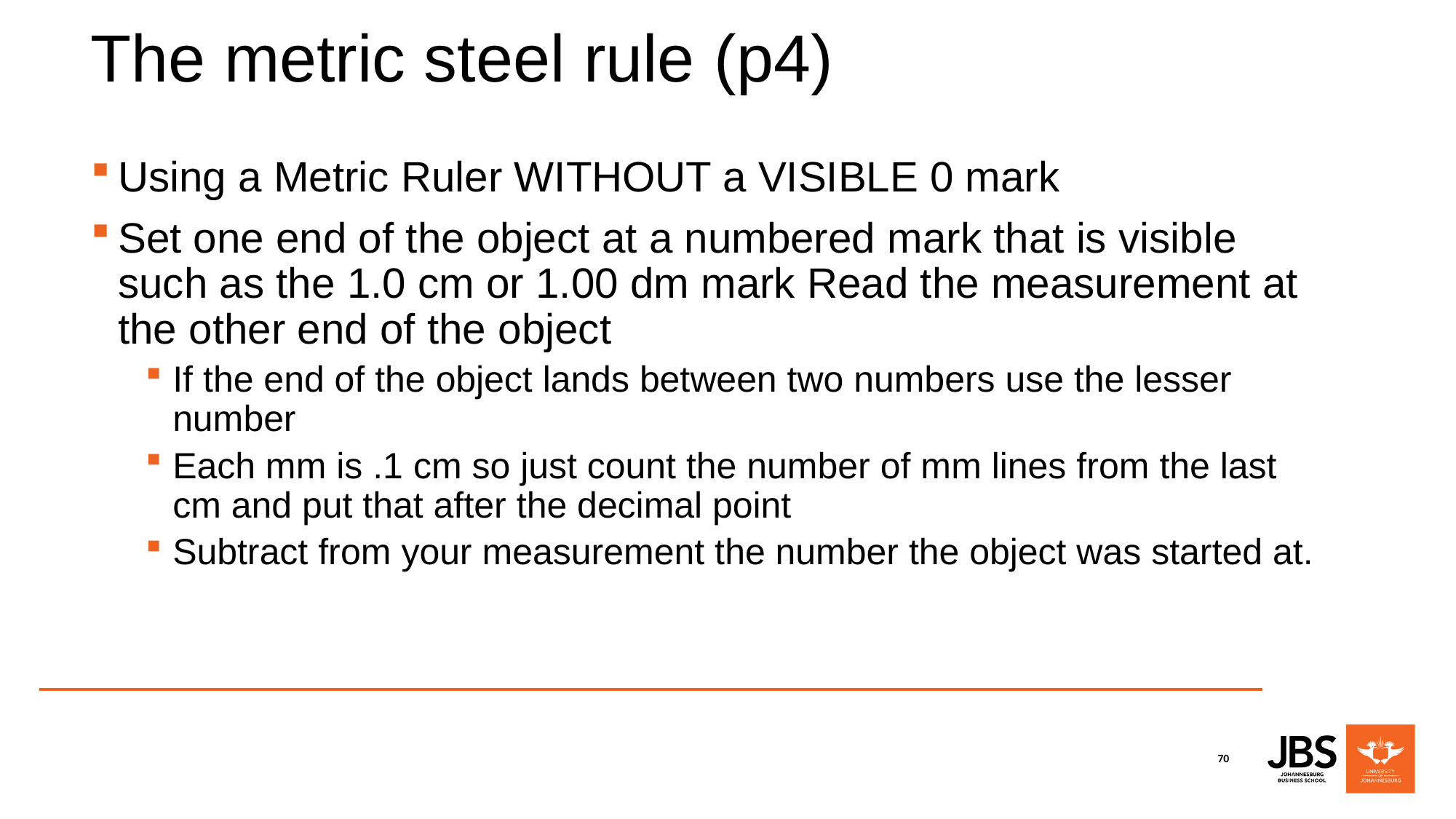

# The metric steel rule (p4)
Using a Metric Ruler WITHOUT a VISIBLE 0 mark
Set one end of the object at a numbered mark that is visible such as the 1.0 cm or 1.00 dm mark Read the measurement at the other end of the object
If the end of the object lands between two numbers use the lesser number
Each mm is .1 cm so just count the number of mm lines from the last cm and put that after the decimal point
Subtract from your measurement the number the object was started at.